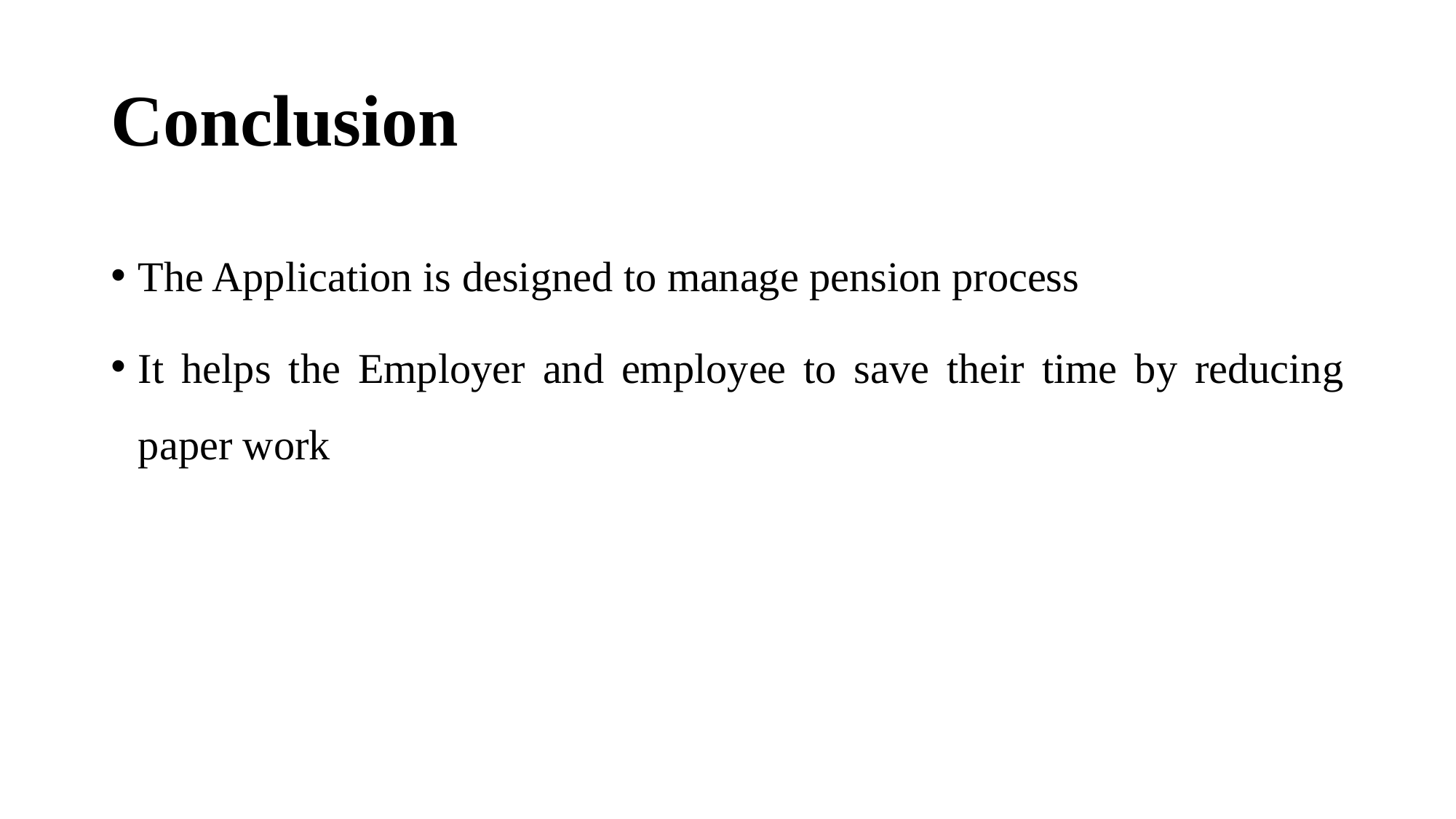

# Conclusion
The Application is designed to manage pension process
It helps the Employer and employee to save their time by reducing paper work